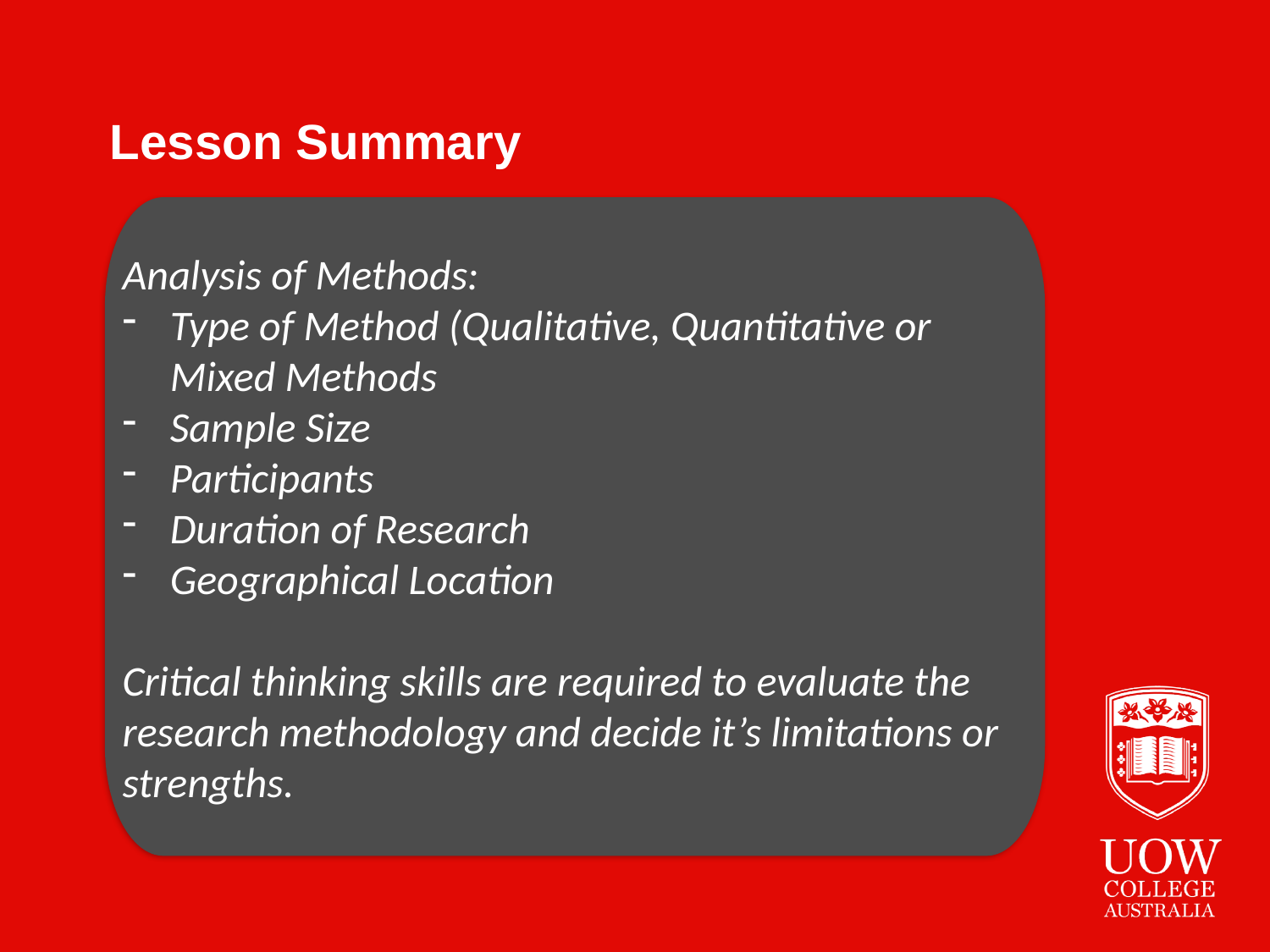

Lesson Summary
Analysis of Methods:
Type of Method (Qualitative, Quantitative or Mixed Methods
Sample Size
Participants
Duration of Research
Geographical Location

Critical thinking skills are required to evaluate the research methodology and decide it’s limitations or strengths.